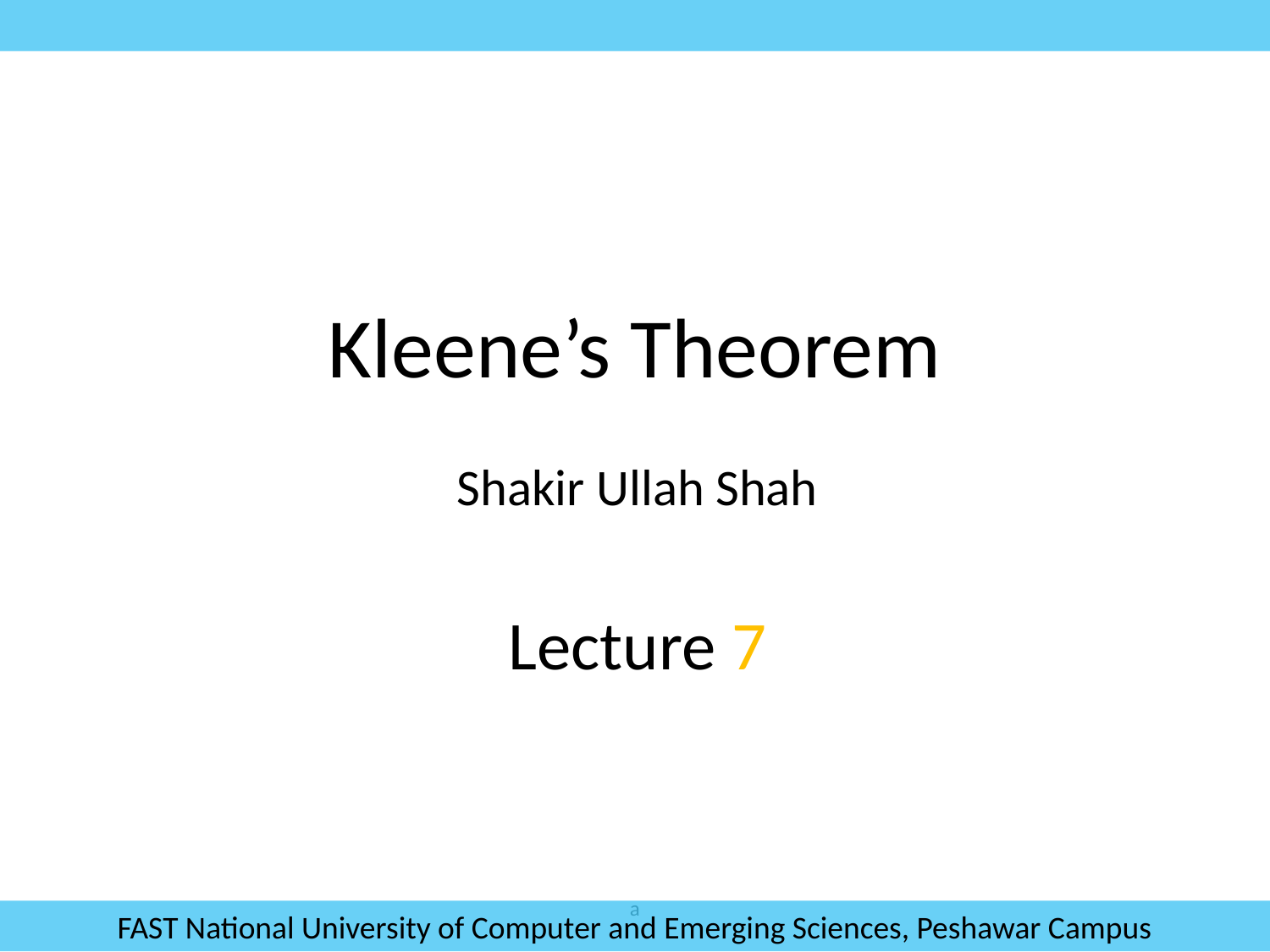

# Kleene’s Theorem
Shakir Ullah Shah

Lecture 7
a